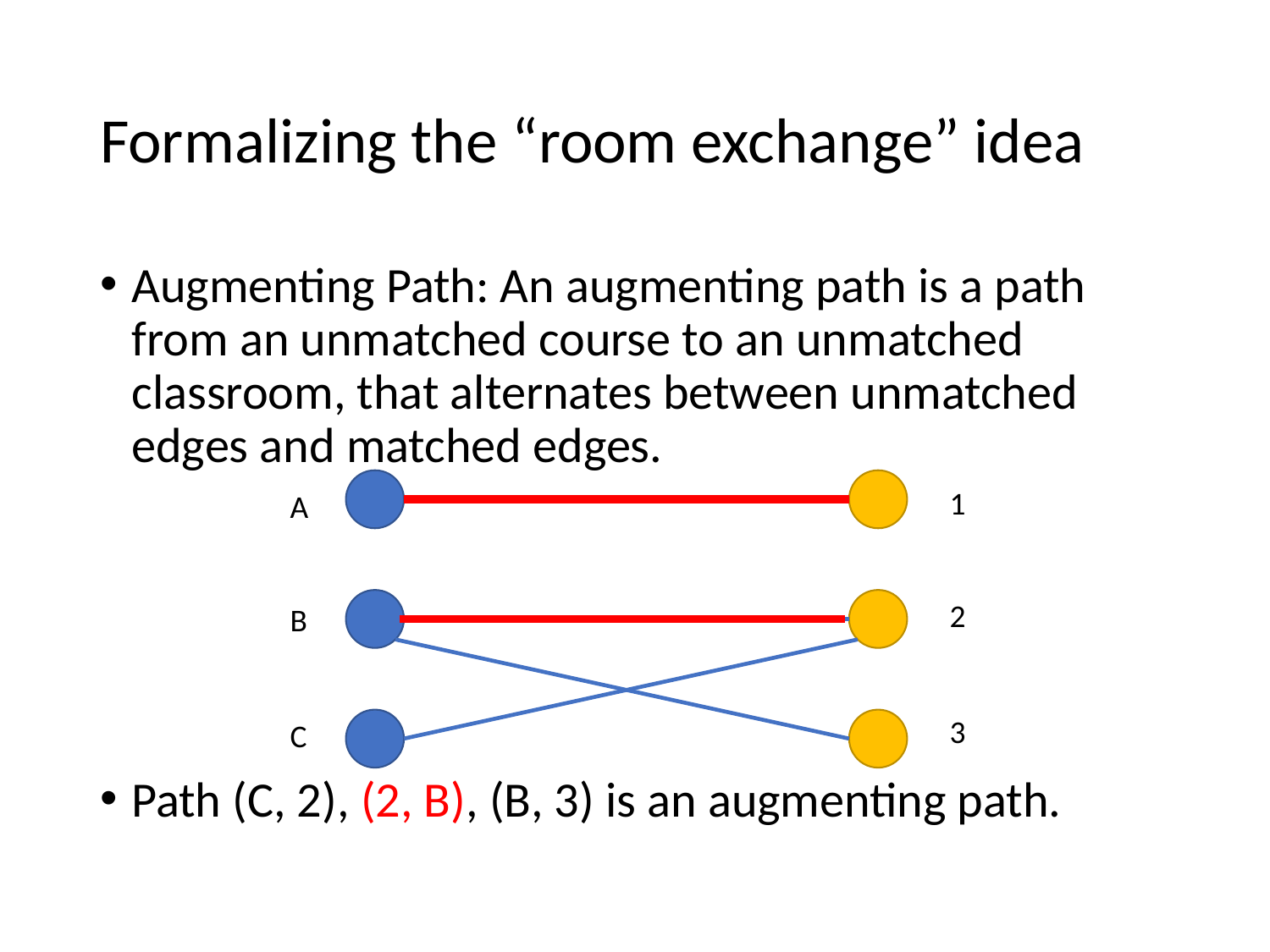

# Formalizing the “room exchange” idea
Augmenting Path: An augmenting path is a path from an unmatched course to an unmatched classroom, that alternates between unmatched edges and matched edges.

Path (C, 2), (2, B), (B, 3) is an augmenting path.

1
A

2
B
3
C